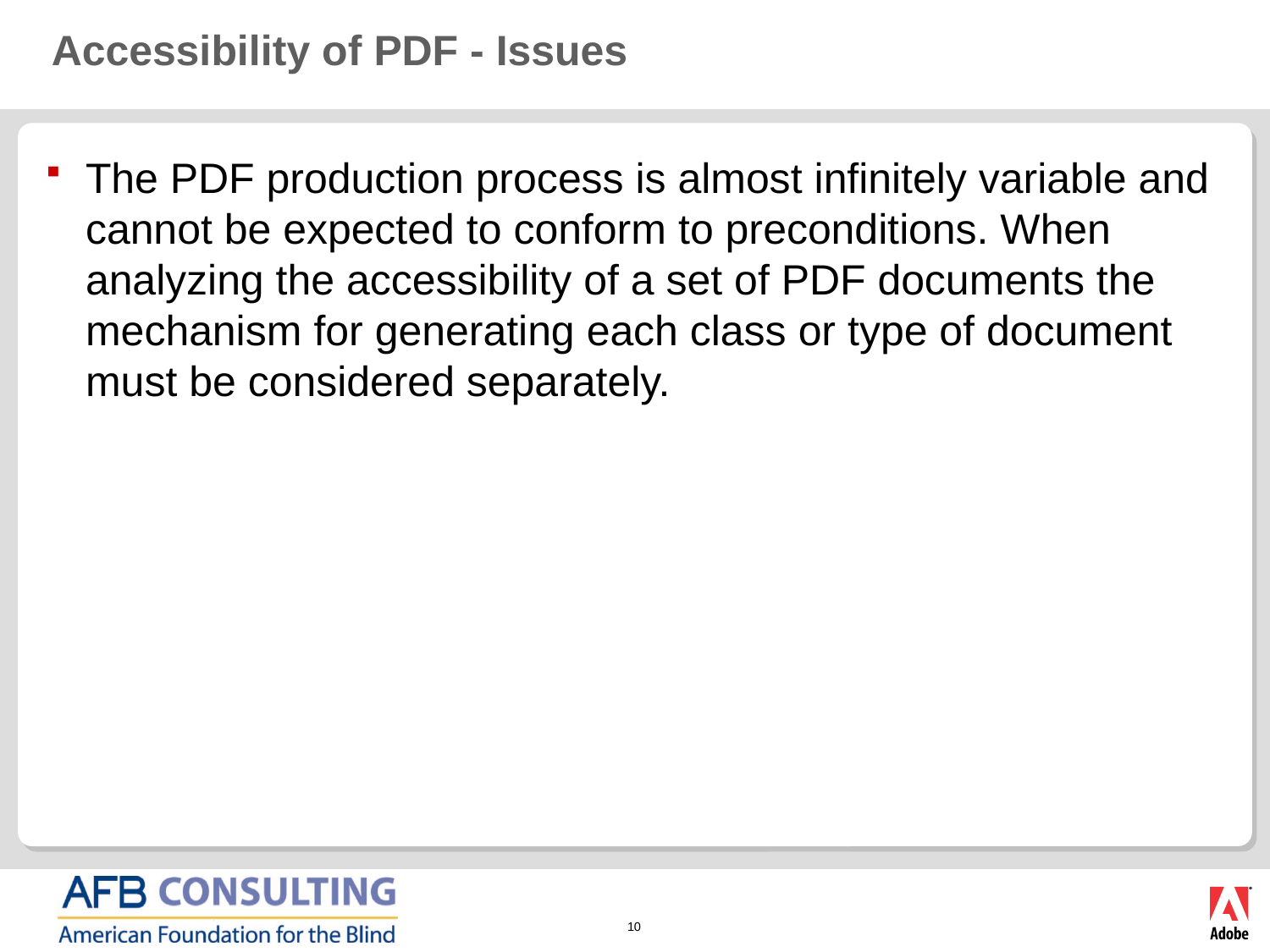

# Accessibility of PDF - Issues
The PDF production process is almost infinitely variable and cannot be expected to conform to preconditions. When analyzing the accessibility of a set of PDF documents the mechanism for generating each class or type of document must be considered separately.

10